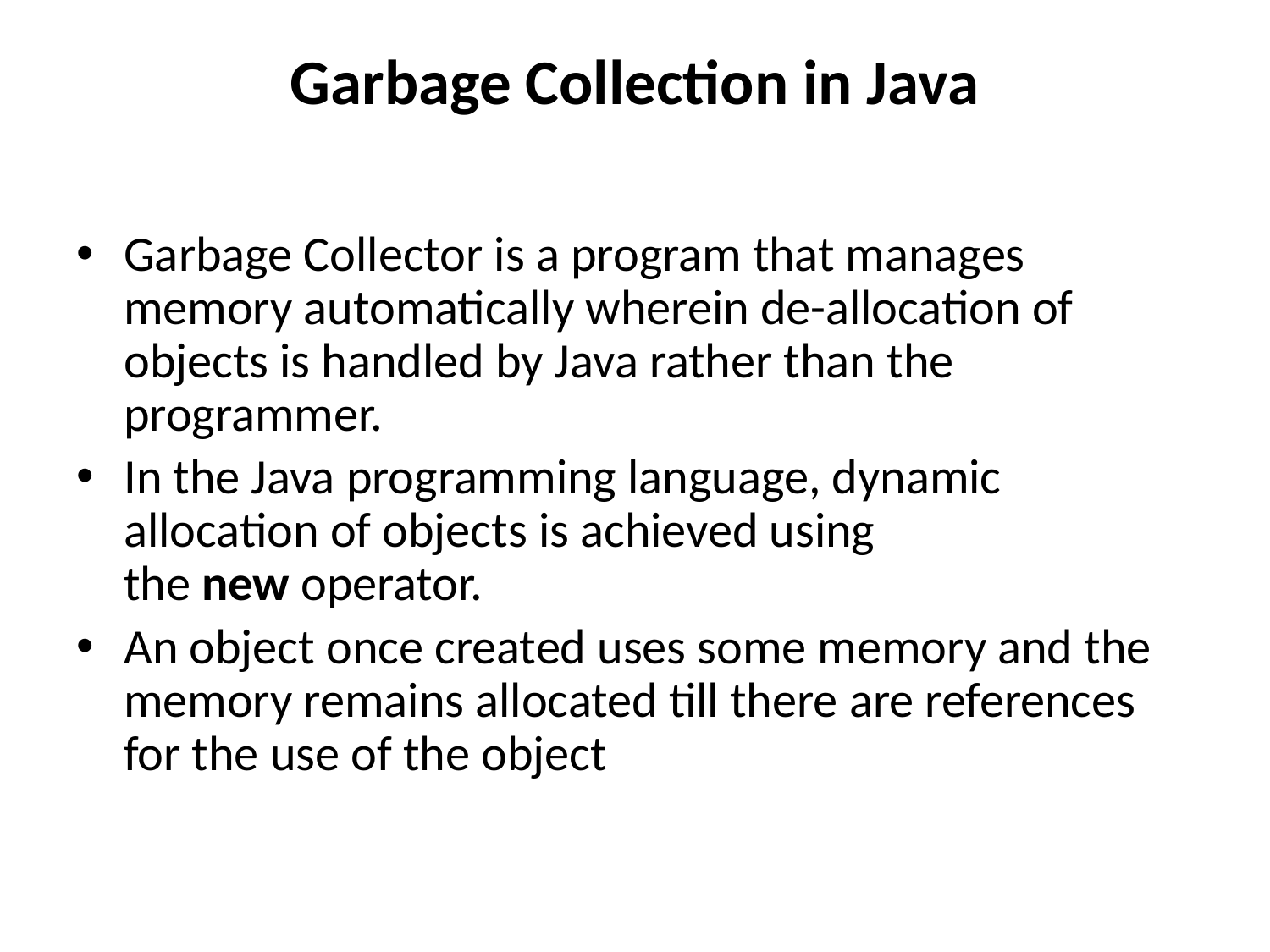

# Garbage Collection in Java
Garbage Collector is a program that manages memory automatically wherein de-allocation of objects is handled by Java rather than the programmer.
In the Java programming language, dynamic allocation of objects is achieved using the new operator.
An object once created uses some memory and the memory remains allocated till there are references for the use of the object